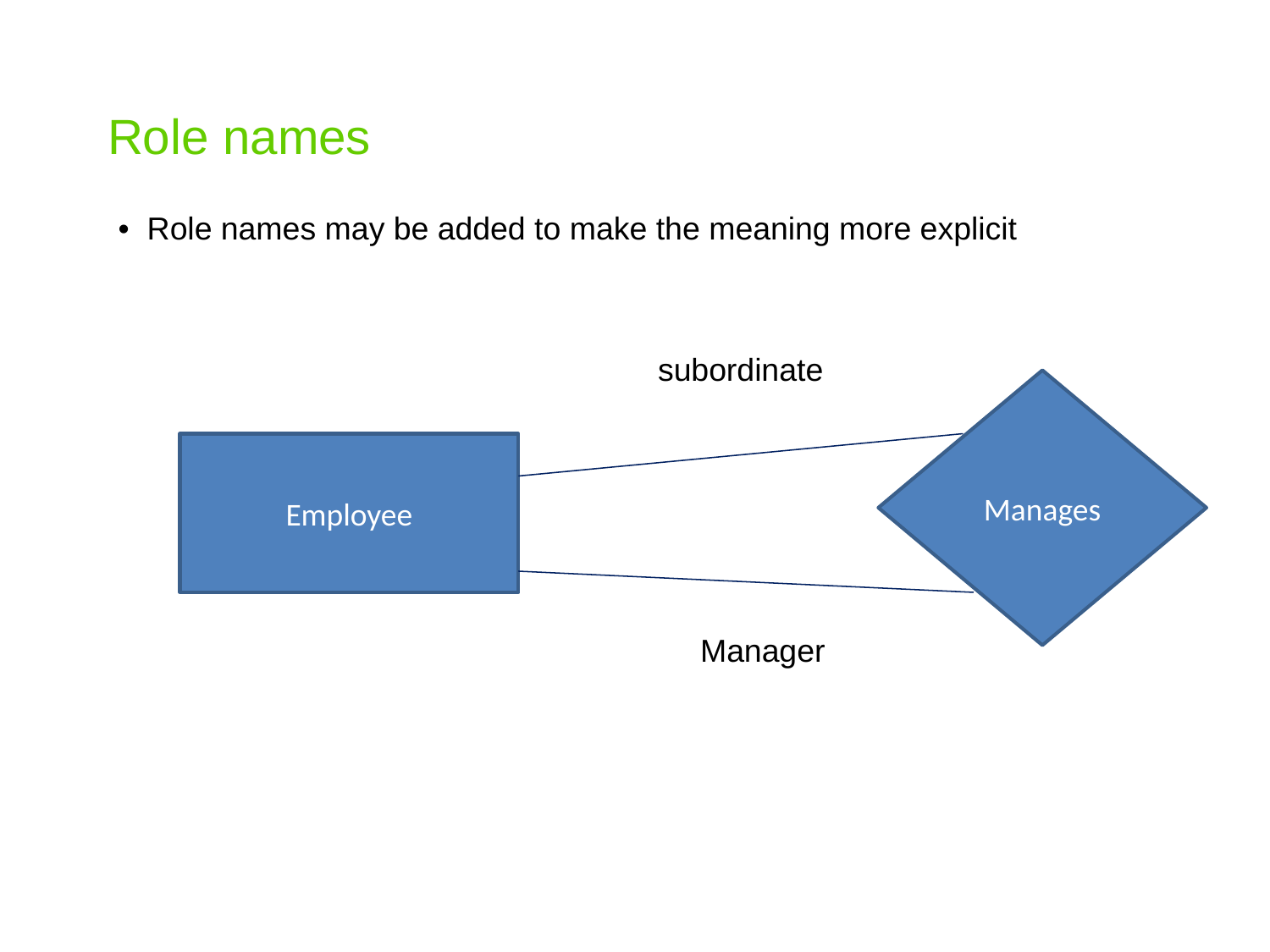

Role names

•  Role names may be added to make the meaning more explicit

subordinate

Manages
Employee
Manager